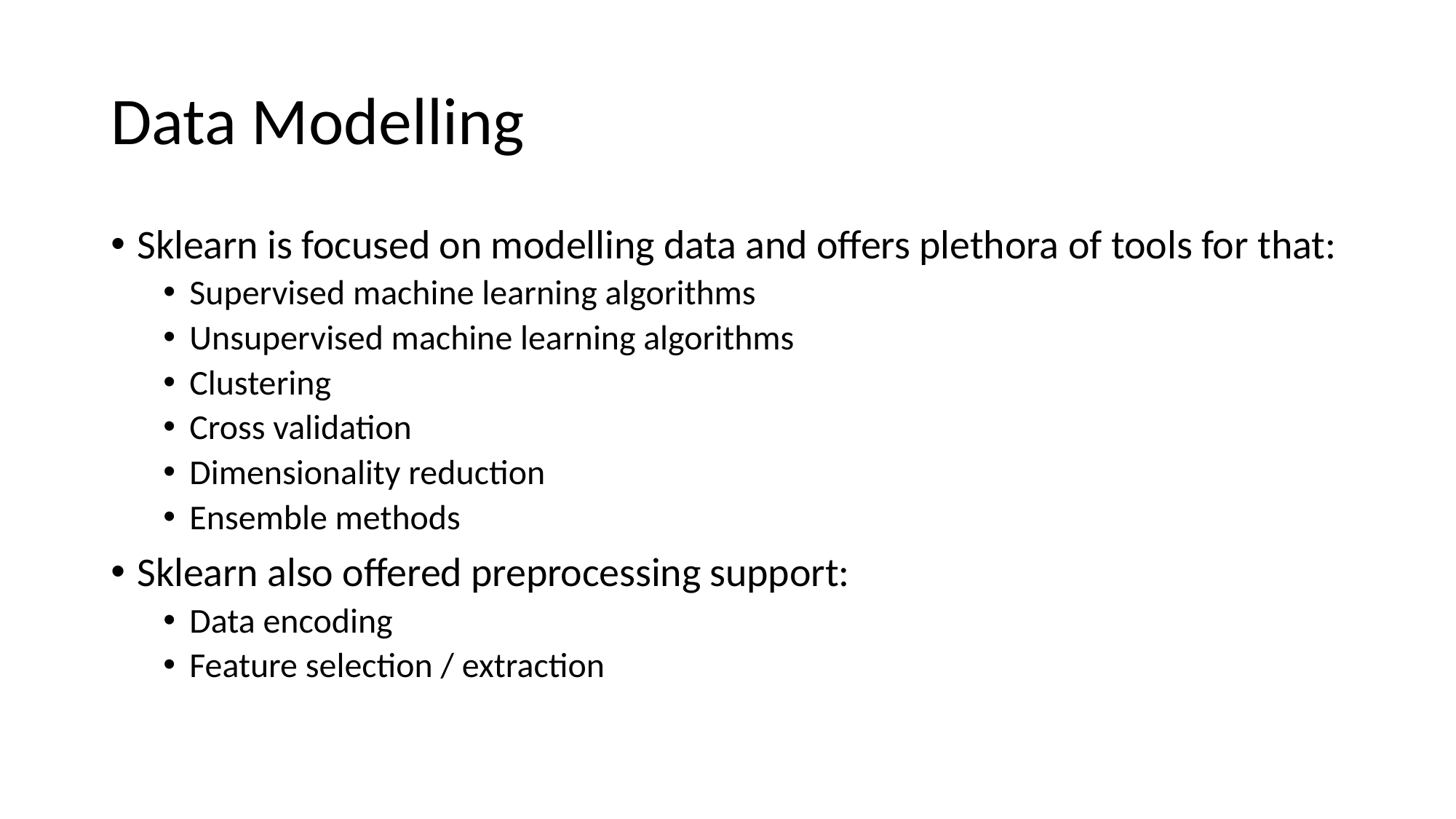

# Data Modelling
Sklearn is focused on modelling data and offers plethora of tools for that:
Supervised machine learning algorithms
Unsupervised machine learning algorithms
Clustering
Cross validation
Dimensionality reduction
Ensemble methods
Sklearn also offered preprocessing support:
Data encoding
Feature selection / extraction